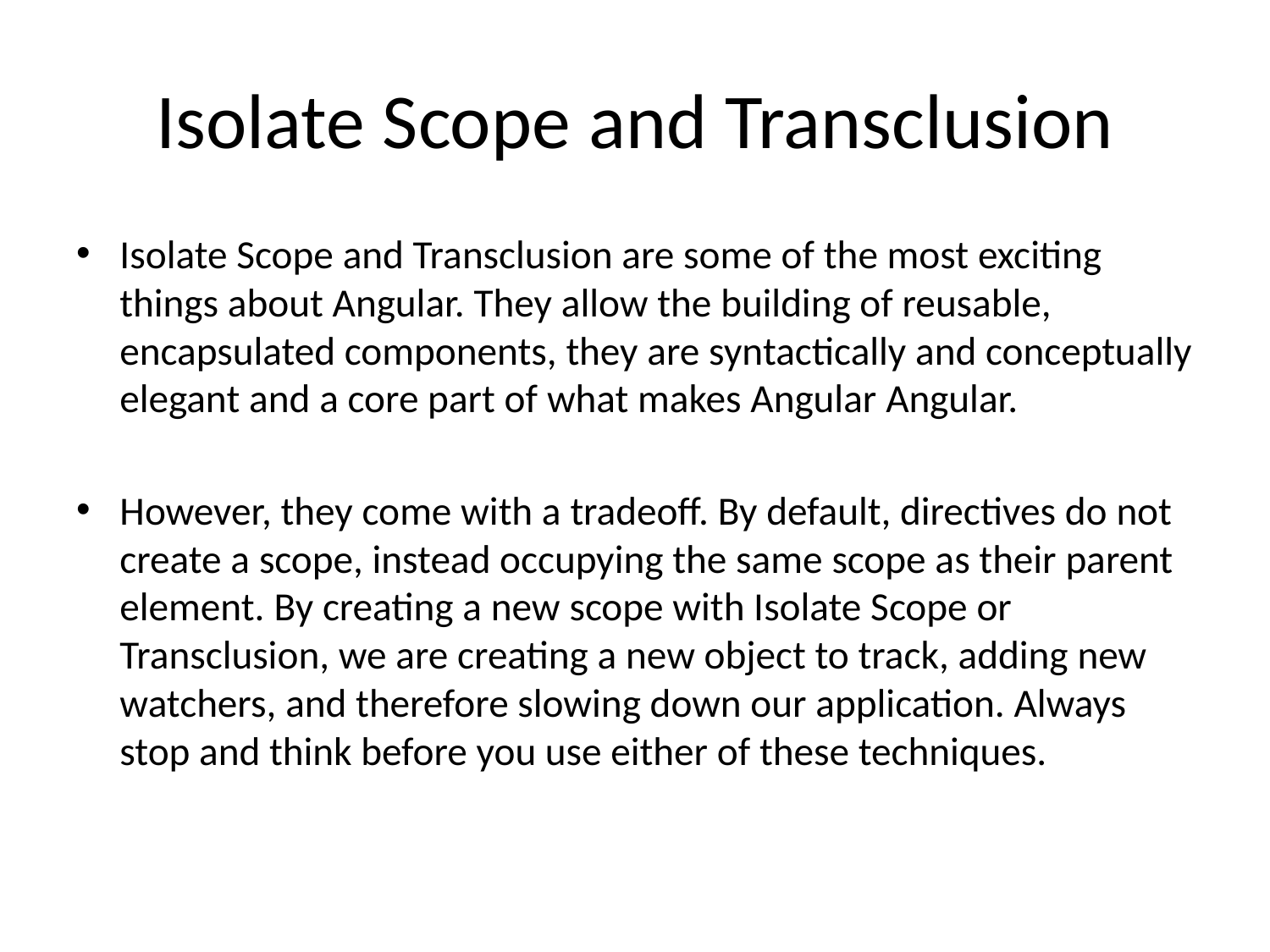

# Isolate Scope and Transclusion
Isolate Scope and Transclusion are some of the most exciting things about Angular. They allow the building of reusable, encapsulated components, they are syntactically and conceptually elegant and a core part of what makes Angular Angular.

However, they come with a tradeoff. By default, directives do not create a scope, instead occupying the same scope as their parent element. By creating a new scope with Isolate Scope or Transclusion, we are creating a new object to track, adding new watchers, and therefore slowing down our application. Always stop and think before you use either of these techniques.